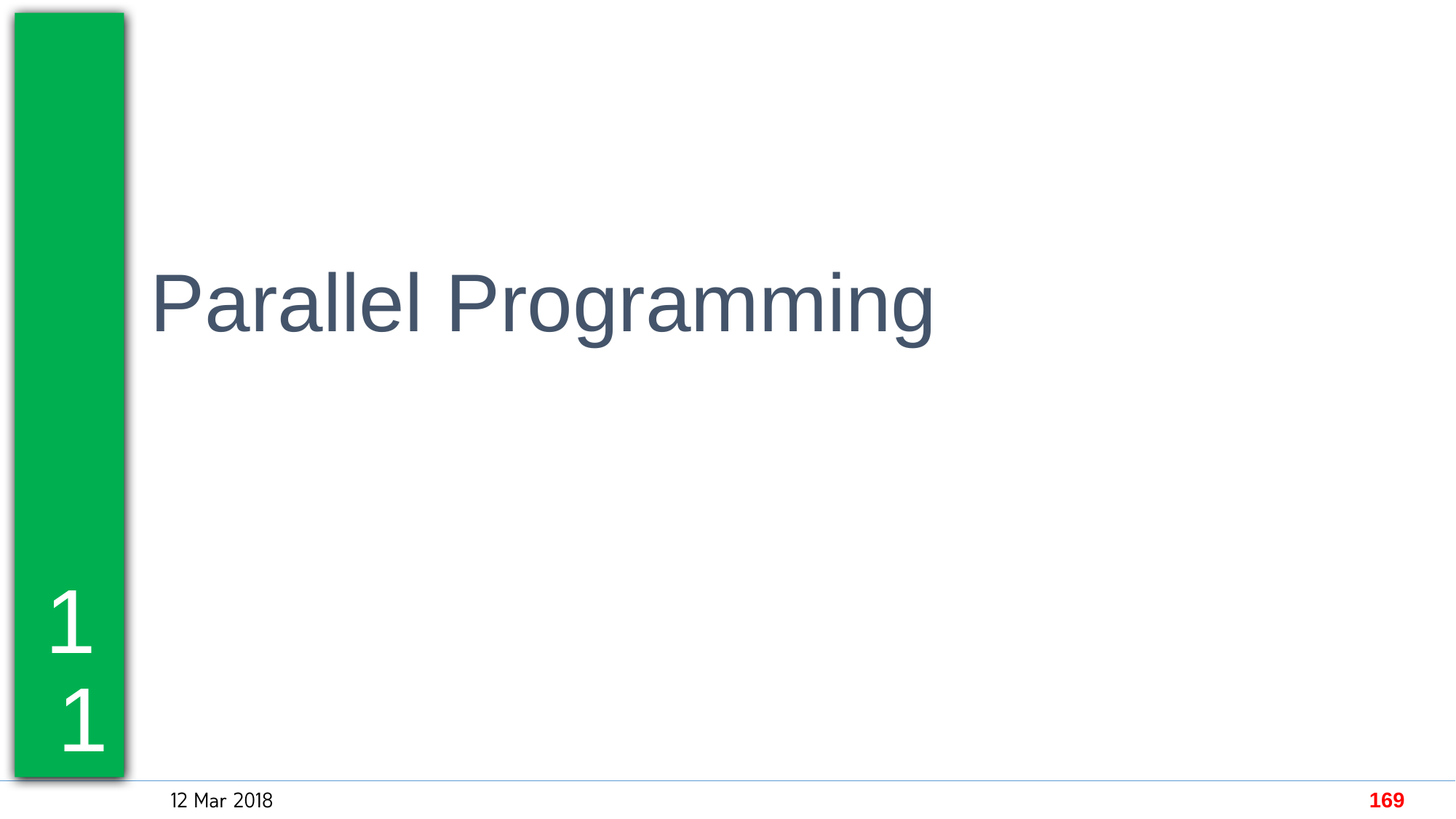

11
Parallel Programming
12 Mar 2018
169